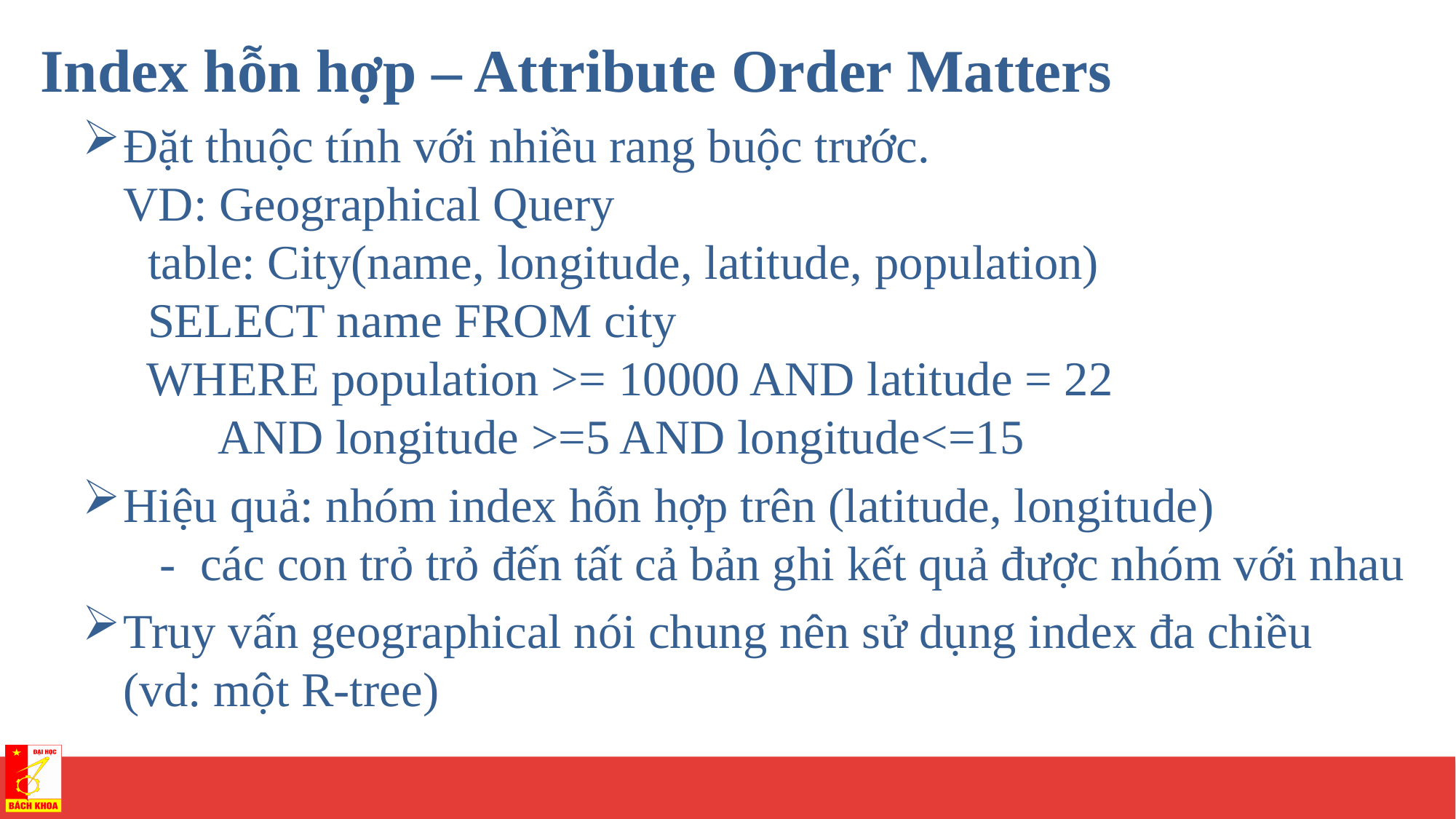

Index hỗn hợp – Attribute Order Matters
Đặt thuộc tính với nhiều rang buộc trước.
VD: Geographical Query
  table: City(name, longitude, latitude, population)
  SELECT name FROM city
  WHERE population >= 10000 AND latitude = 22
        AND longitude >=5 AND longitude<=15
Hiệu quả: nhóm index hỗn hợp trên (latitude, longitude)
   -  các con trỏ trỏ đến tất cả bản ghi kết quả được nhóm với nhau
Truy vấn geographical nói chung nên sử dụng index đa chiều
(vd: một R-tree)